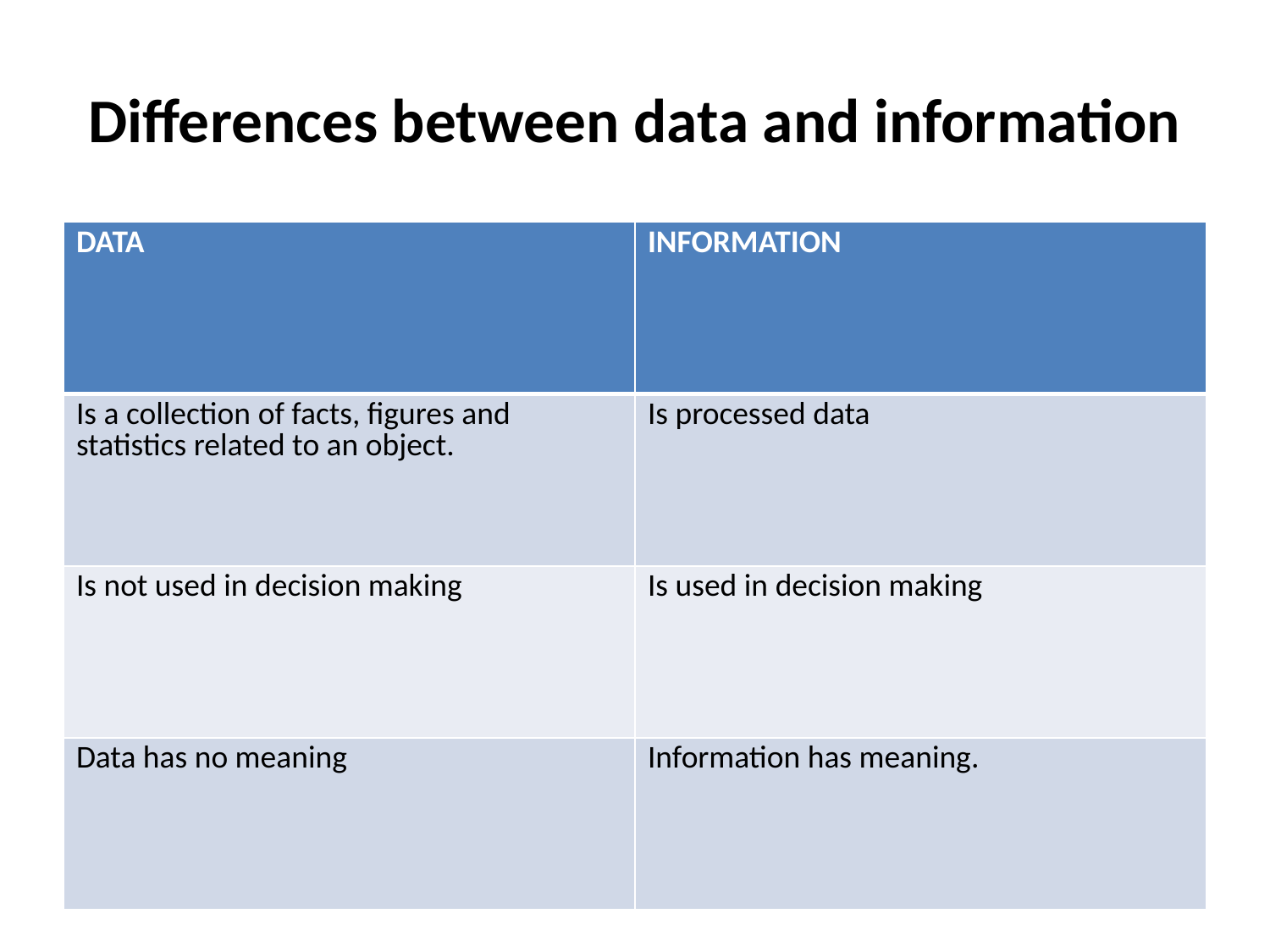

# Differences between data and information
| DATA | INFORMATION |
| --- | --- |
| Is a collection of facts, figures and statistics related to an object. | Is processed data |
| Is not used in decision making | Is used in decision making |
| Data has no meaning | Information has meaning. |